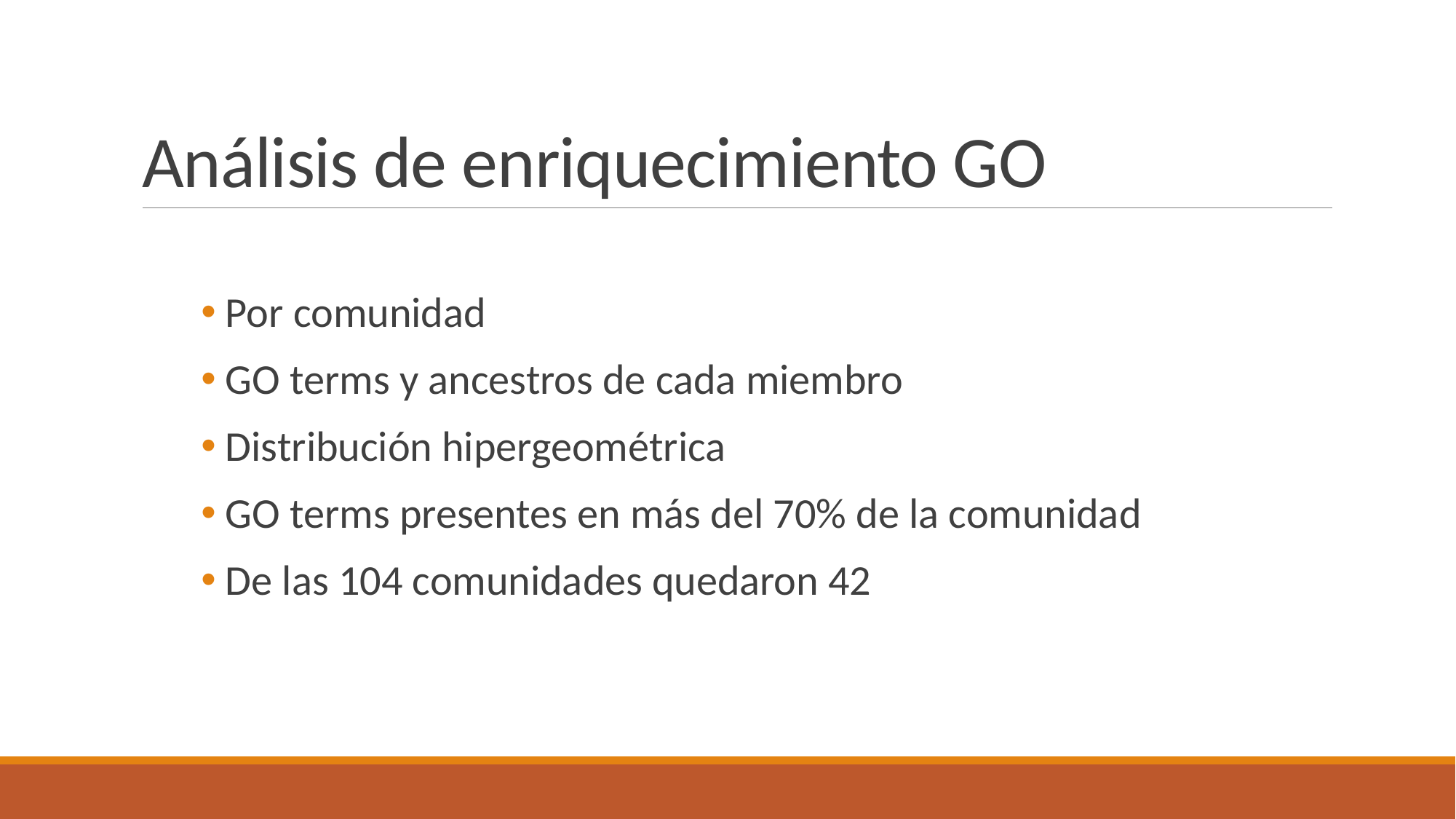

# Análisis de enriquecimiento GO
 Por comunidad
 GO terms y ancestros de cada miembro
 Distribución hipergeométrica
 GO terms presentes en más del 70% de la comunidad
 De las 104 comunidades quedaron 42